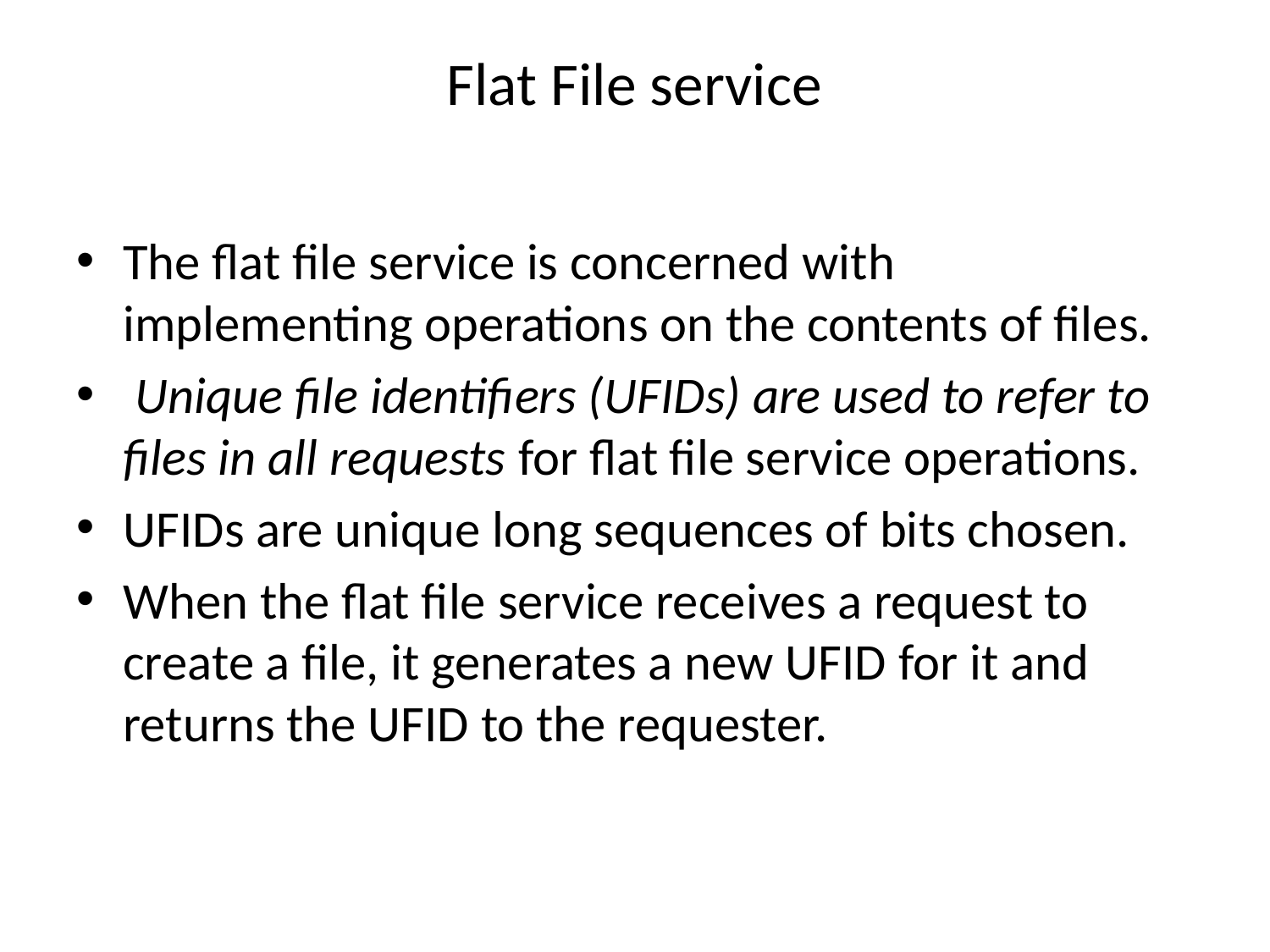

# Flat File service
The flat file service is concerned with implementing operations on the contents of files.
 Unique file identifiers (UFIDs) are used to refer to files in all requests for flat file service operations.
UFIDs are unique long sequences of bits chosen.
When the flat file service receives a request to create a file, it generates a new UFID for it and returns the UFID to the requester.